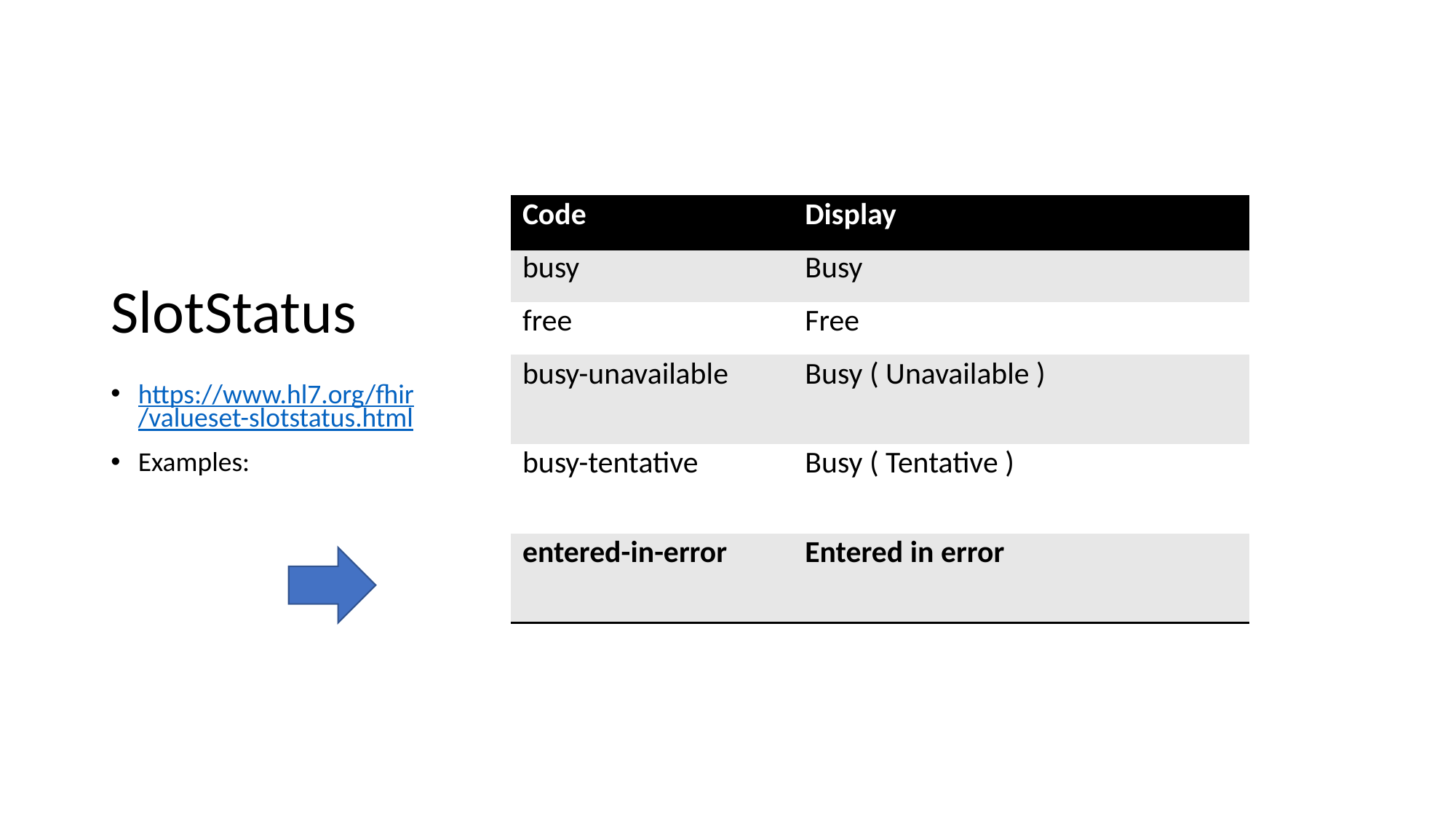

# SlotStatus
| Code | Display |
| --- | --- |
| busy | Busy |
| free | Free |
| busy-unavailable | Busy ( Unavailable ) |
| busy-tentative | Busy ( Tentative ) |
| entered-in-error | Entered in error |
https://www.hl7.org/fhir/valueset-slotstatus.html
Examples: